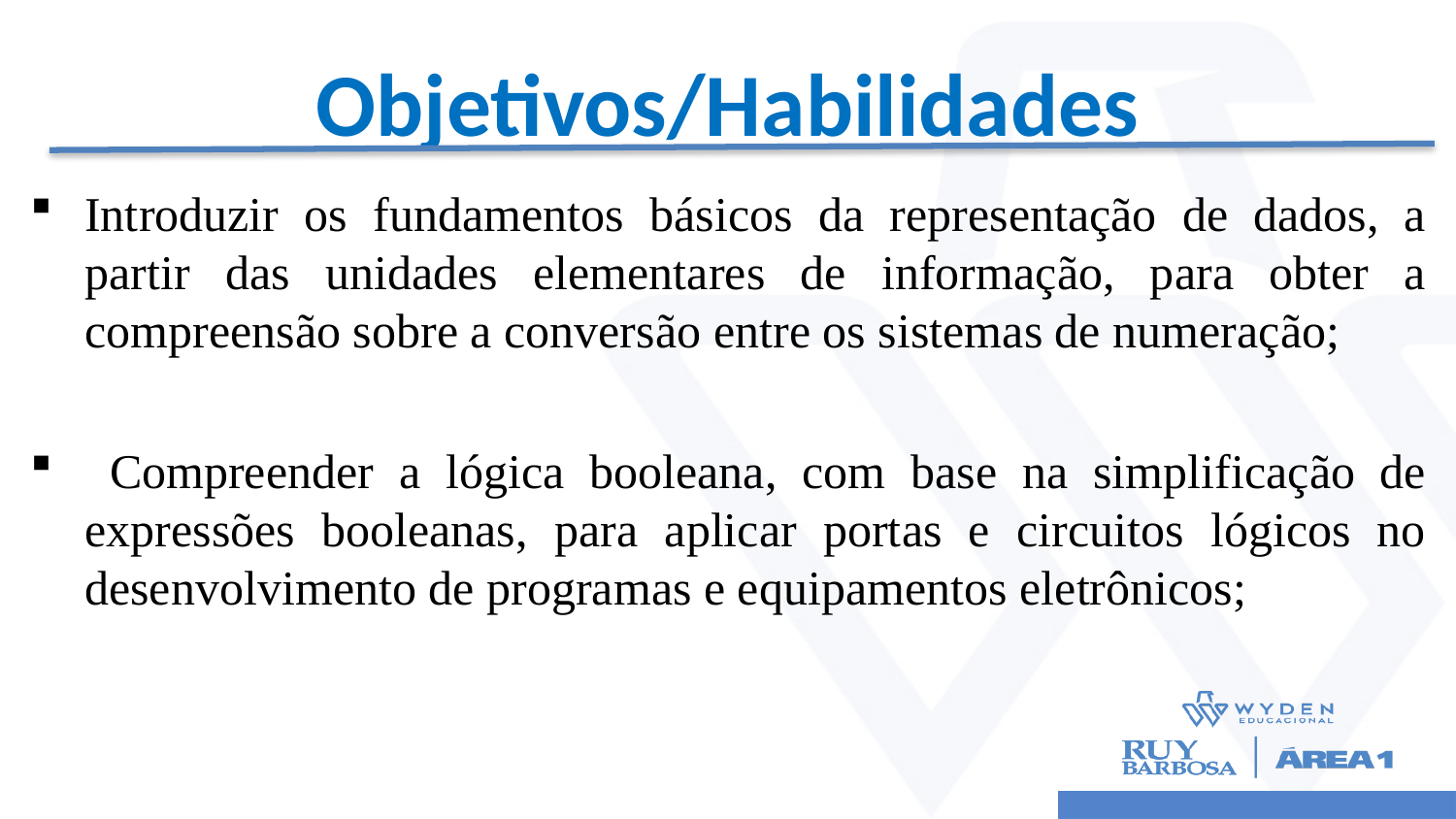

# Objetivos/Habilidades
Introduzir os fundamentos básicos da representação de dados, a partir das unidades elementares de informação, para obter a compreensão sobre a conversão entre os sistemas de numeração;

­ Compreender a lógica booleana, com base na simplificação de expressões booleanas, para aplicar portas e circuitos lógicos no desenvolvimento de programas e equipamentos eletrônicos;